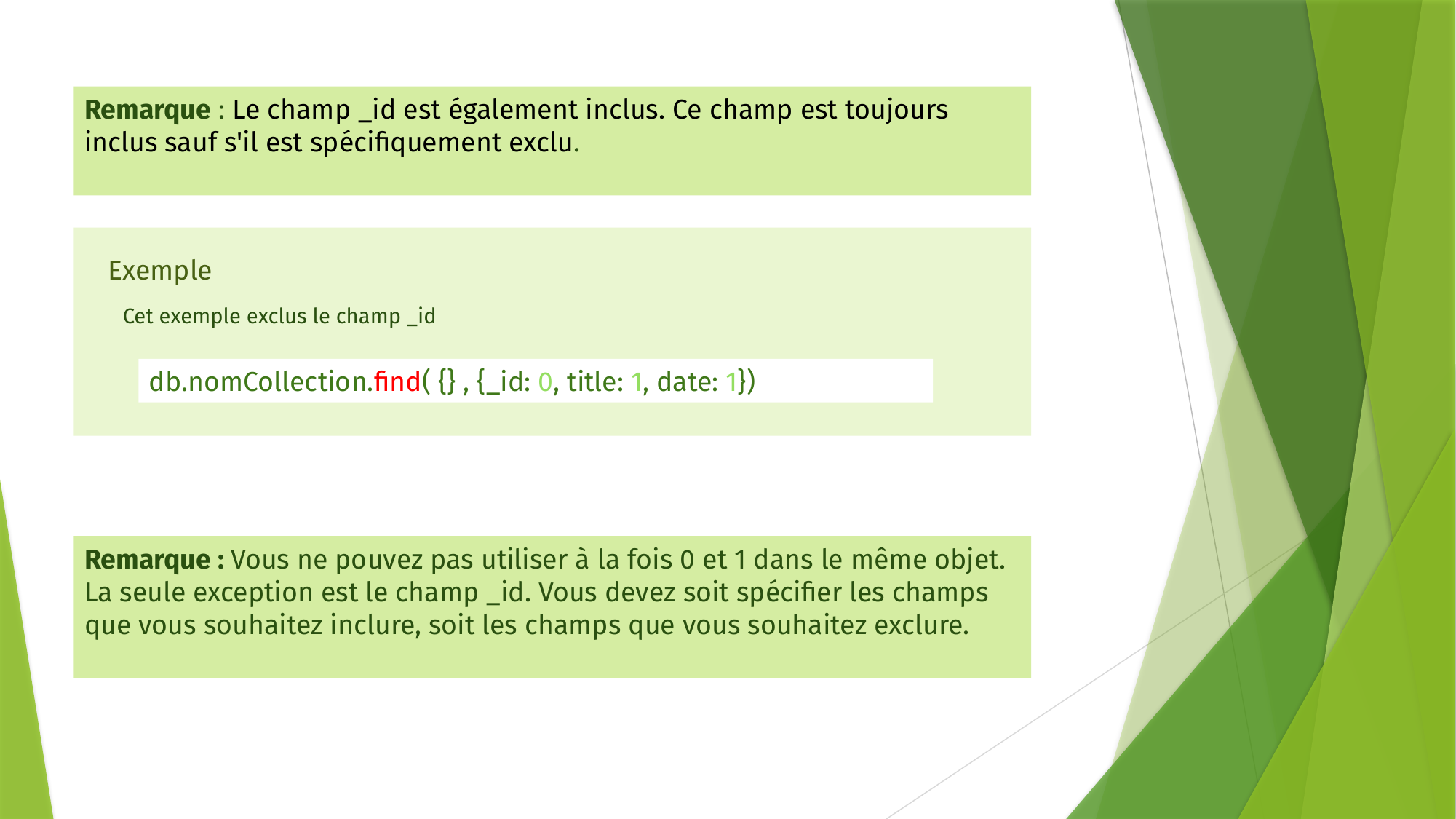

Remarque : Le champ _id est également inclus. Ce champ est toujours inclus sauf s'il est spécifiquement exclu.

Exemple
Cet exemple exclus le champ _id
db.nomCollection.find( {} , {_id: 0, title: 1, date: 1})
Remarque : Vous ne pouvez pas utiliser à la fois 0 et 1 dans le même objet. La seule exception est le champ _id. Vous devez soit spécifier les champs que vous souhaitez inclure, soit les champs que vous souhaitez exclure.